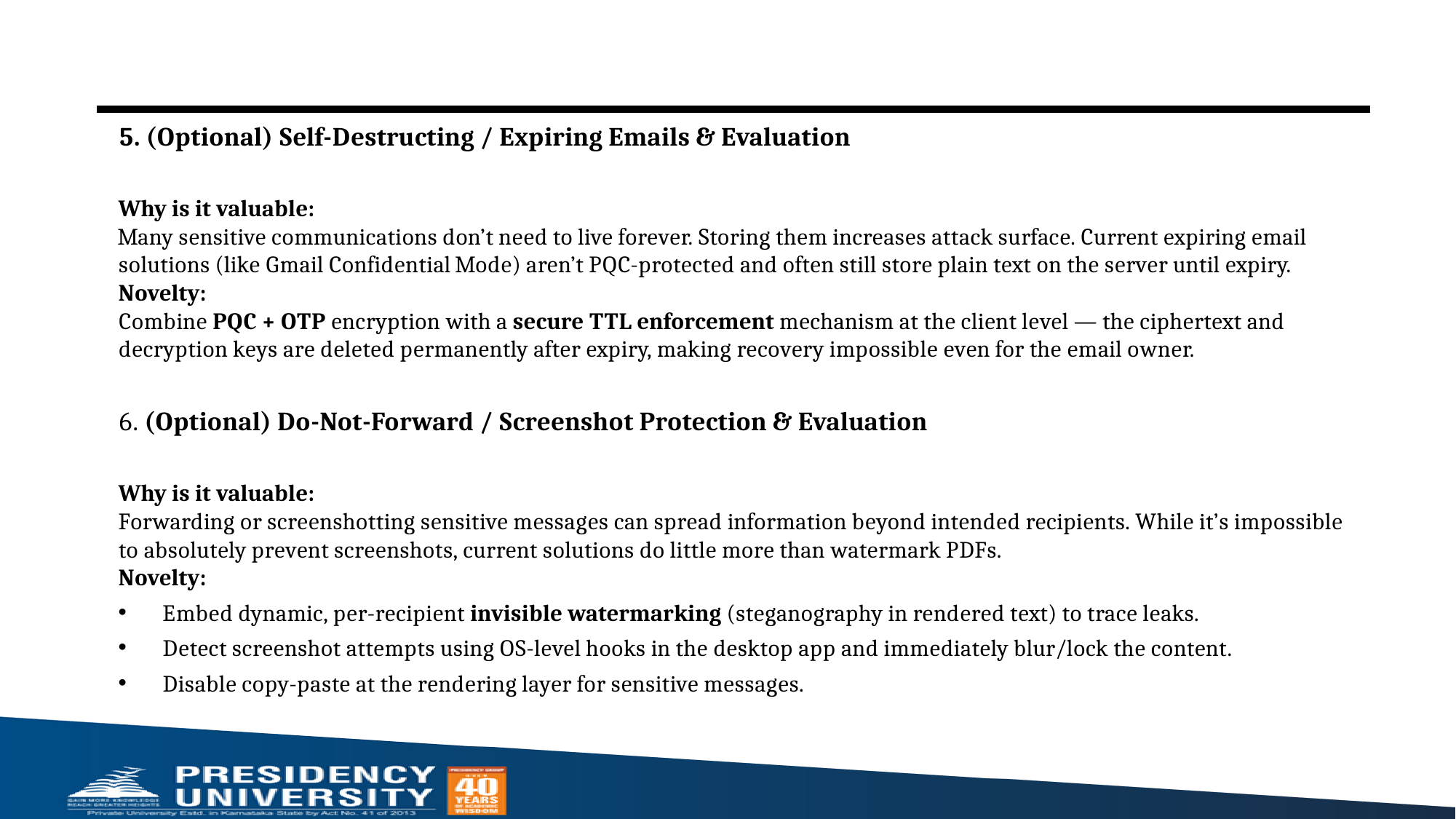

5. (Optional) Self-Destructing / Expiring Emails & Evaluation

Why is it valuable:
Many sensitive communications don’t need to live forever. Storing them increases attack surface. Current expiring email solutions (like Gmail Confidential Mode) aren’t PQC-protected and often still store plain text on the server until expiry.
Novelty:
Combine PQC + OTP encryption with a secure TTL enforcement mechanism at the client level — the ciphertext and decryption keys are deleted permanently after expiry, making recovery impossible even for the email owner.

6. (Optional) Do-Not-Forward / Screenshot Protection & Evaluation

Why is it valuable:
Forwarding or screenshotting sensitive messages can spread information beyond intended recipients. While it’s impossible to absolutely prevent screenshots, current solutions do little more than watermark PDFs.
Novelty:
Embed dynamic, per-recipient invisible watermarking (steganography in rendered text) to trace leaks.
Detect screenshot attempts using OS-level hooks in the desktop app and immediately blur/lock the content.
Disable copy-paste at the rendering layer for sensitive messages.